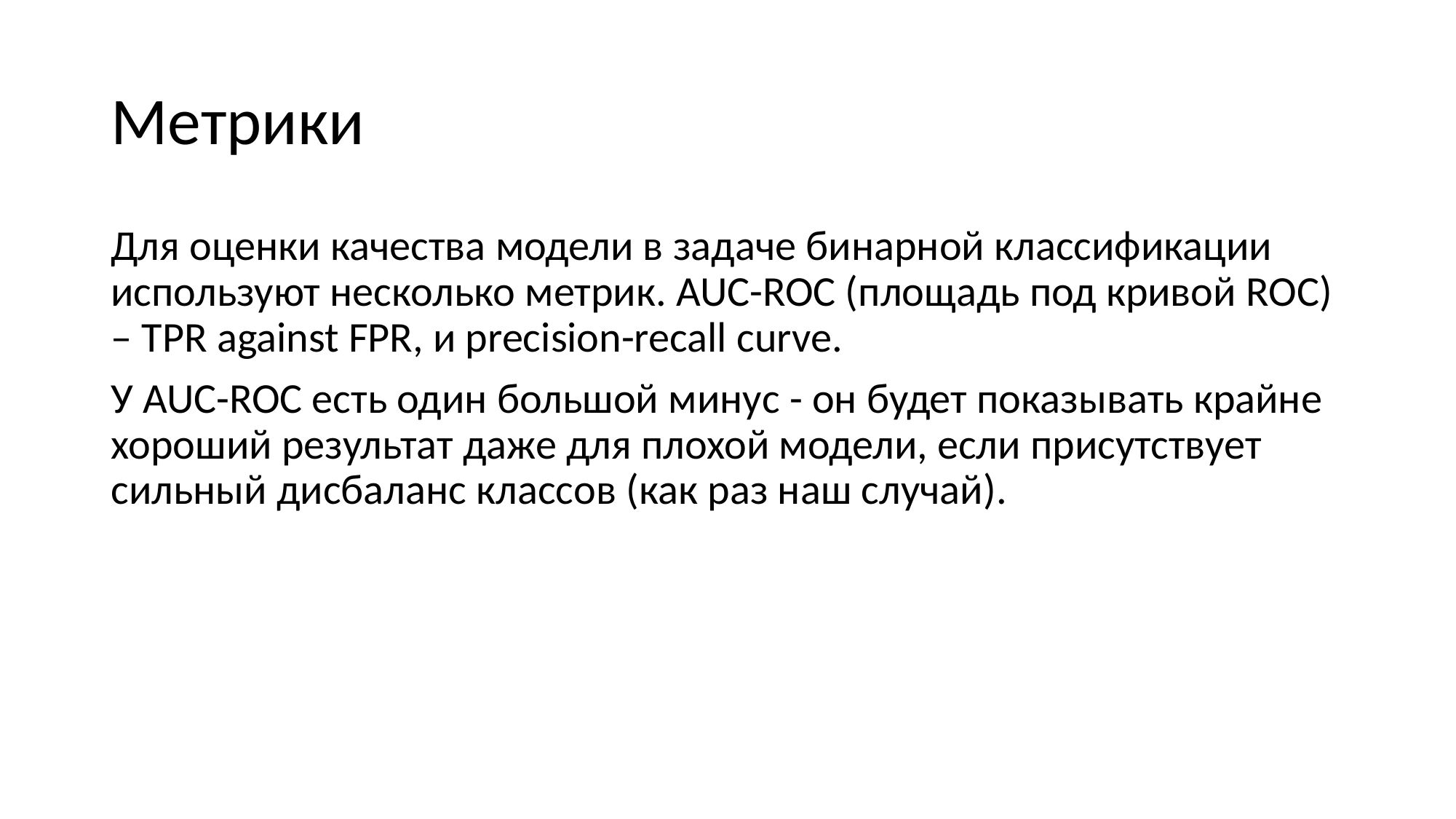

# Метрики
Для оценки качества модели в задаче бинарной классификации используют несколько метрик. AUC-ROC (площадь под кривой ROC) – TPR against FPR, и precision-recall curve.
У AUC-ROC есть один большой минус - он будет показывать крайне хороший результат даже для плохой модели, если присутствует сильный дисбаланс классов (как раз наш случай).